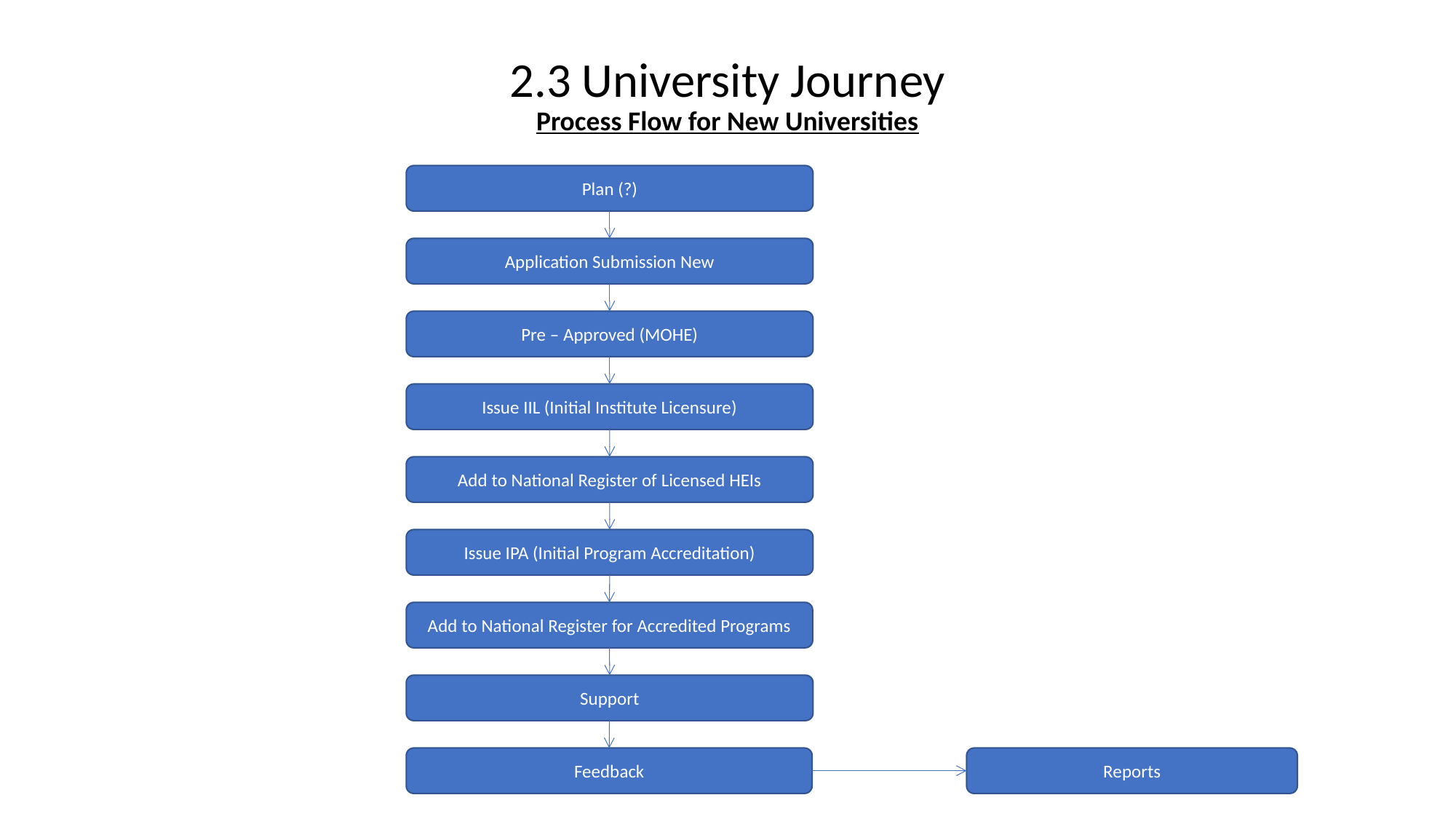

2.3 University Journey
Process Flow for New Universities
Plan (?)
Application Submission New
Pre – Approved (MOHE)
Issue IIL (Initial Institute Licensure)
Add to National Register of Licensed HEIs
Issue IPA (Initial Program Accreditation)
Add to National Register for Accredited Programs
Support
Feedback
Reports